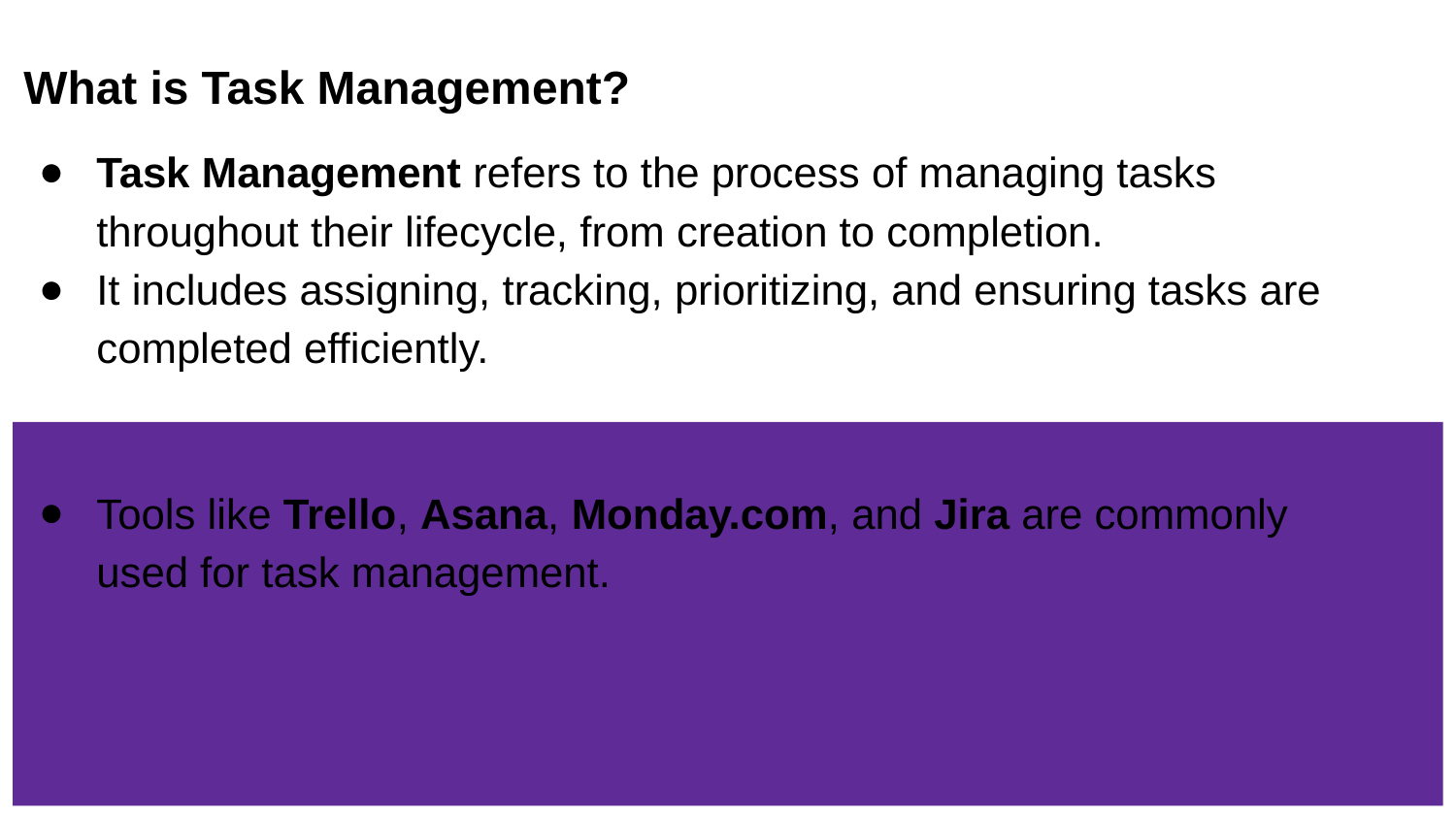

What is Task Management?
Task Management refers to the process of managing tasks throughout their lifecycle, from creation to completion.
It includes assigning, tracking, prioritizing, and ensuring tasks are completed efficiently.

Tools like Trello, Asana, Monday.com, and Jira are commonly used for task management.